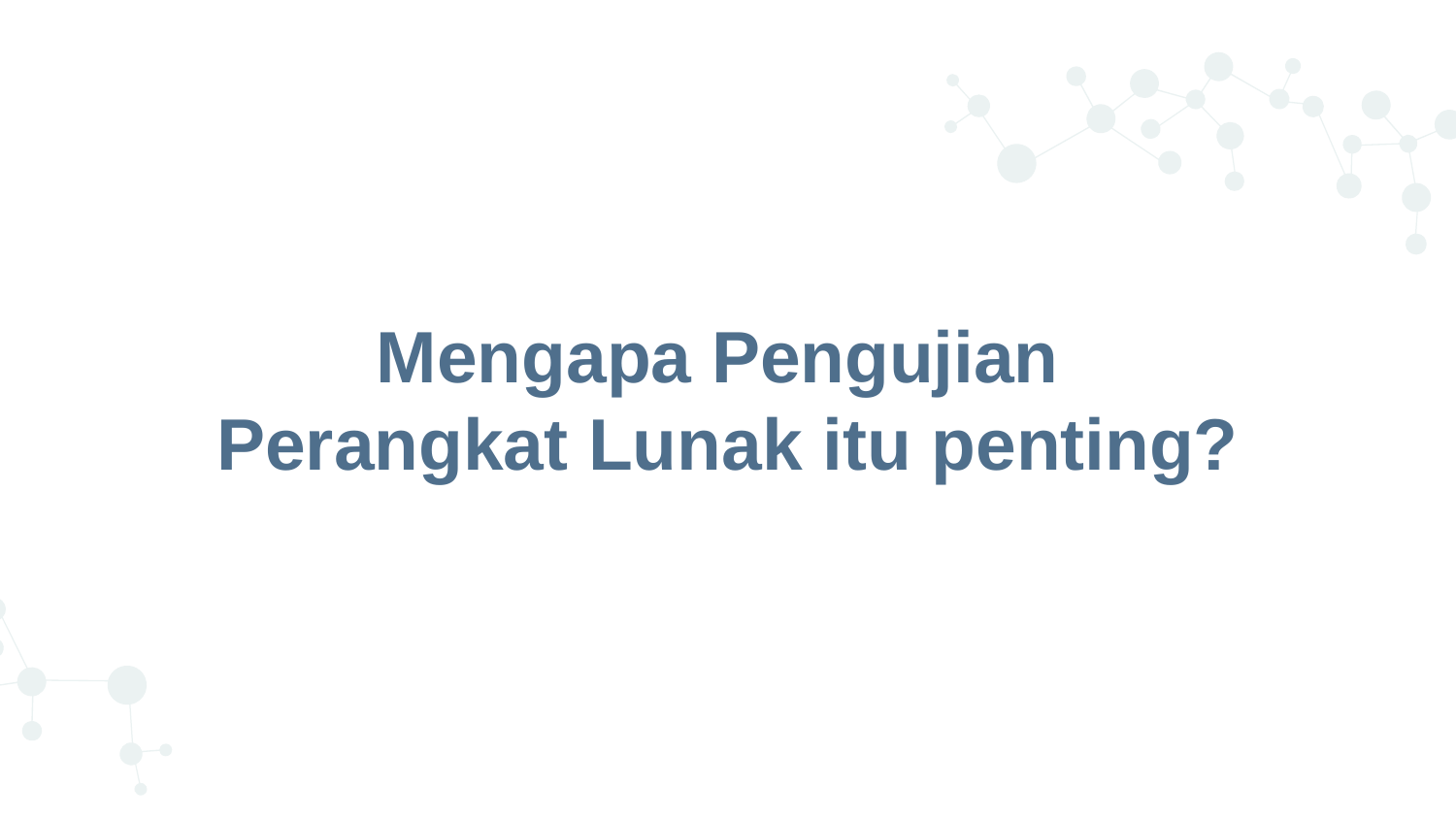

# Mengapa Pengujian Perangkat Lunak itu penting?